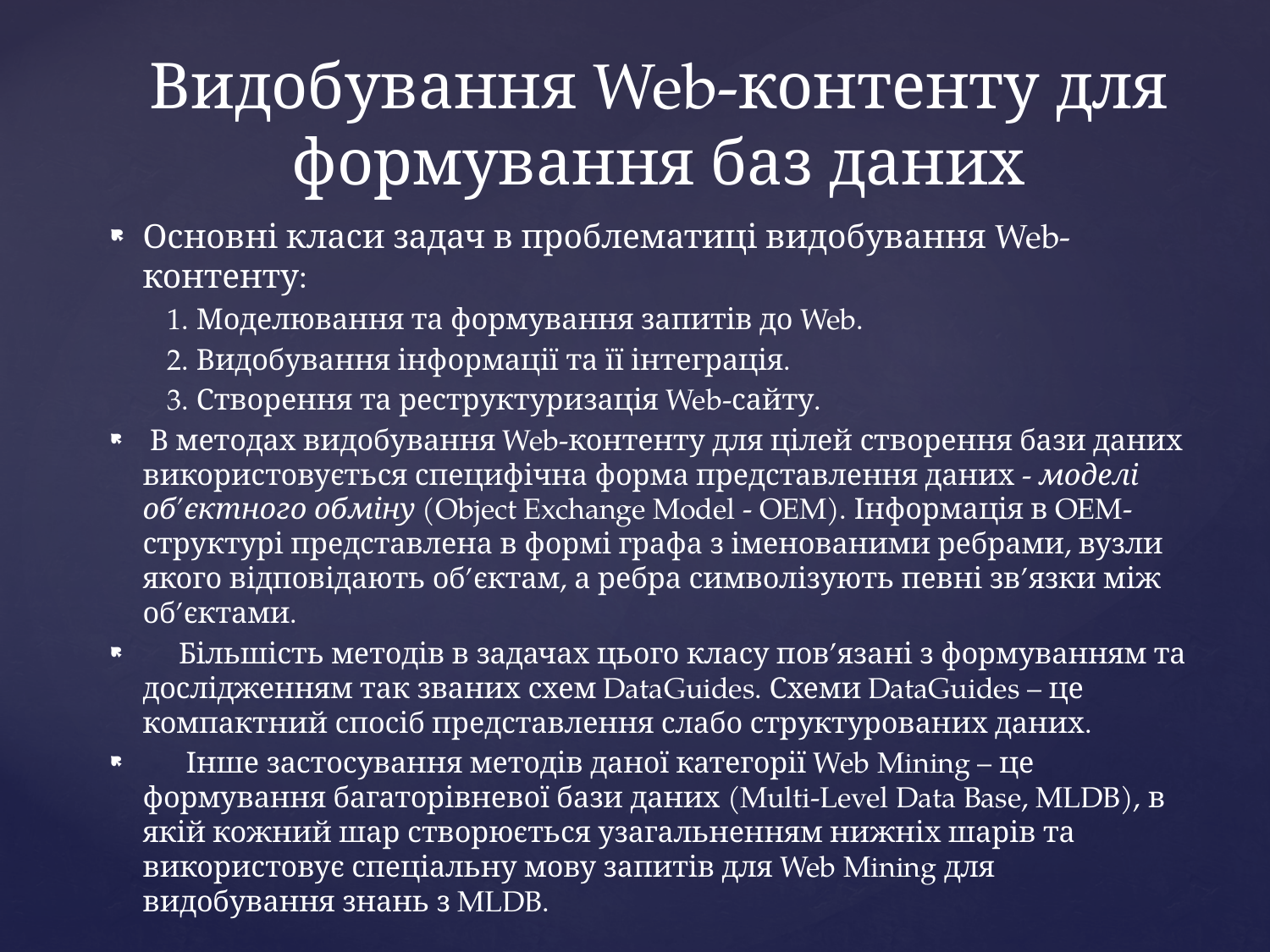

# Видобування Web-контенту для формування баз даних

Основні класи задач в проблематиці видобування Web-контенту:
        1. Моделювання та формування запитів до Web.
        2. Видобування інформації та її інтеграція.
        3. Створення та реструктуризація Web-сайту.
 В методах видобування Web-контенту для цілей створення бази даних використовується специфічна форма представлення даних - моделі об’єктного обміну (Object Exchange Model - OEM). Інформація в OEM-структурі представлена в формі графа з іменованими ребрами, вузли якого відповідають об’єктам, а ребра символізують певні зв’язки між об’єктами.
     Більшість методів в задачах цього класу пов’язані з формуванням та дослідженням так званих схем DataGuides. Схеми DataGuides – це компактний спосіб представлення слабо структурованих даних.
      Інше застосування методів даної категорії Web Mining – це формування багаторівневої бази даних (Multi-Level Data Base, MLDB), в якій кожний шар створюється узагальненням нижніх шарів та використовує спеціальну мову запитів для Web Mining для видобування знань з MLDB.